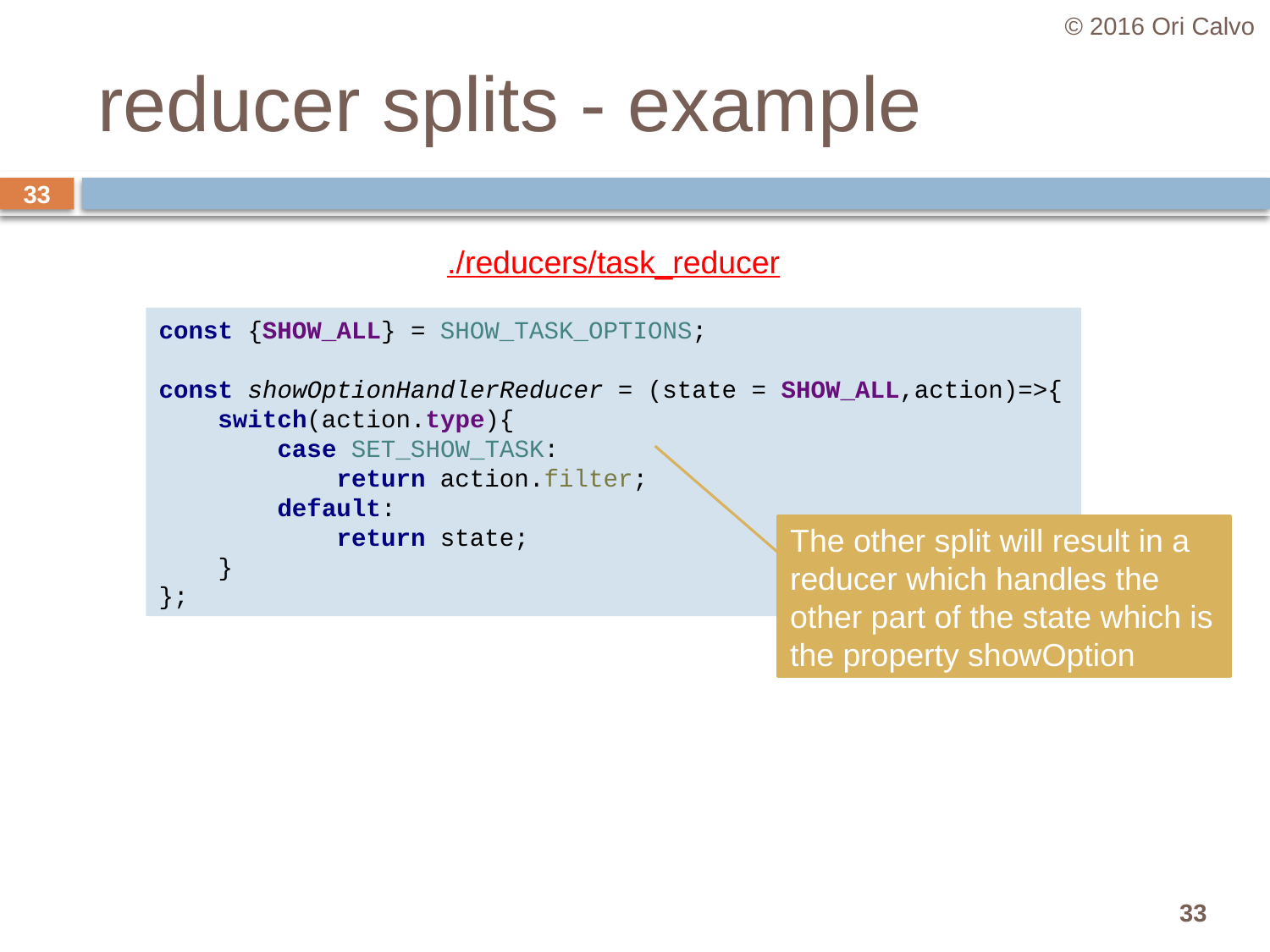

© 2016 Ori Calvo
# reducer splits - example
33
./reducers/task_reducer
const {SHOW_ALL} = SHOW_TASK_OPTIONS;
const showOptionHandlerReducer = (state = SHOW_ALL,action)=>{
    switch(action.type){
        case SET_SHOW_TASK:
            return action.filter;
        default:
            return state;
    }
};
The other split will result in a reducer which handles the other part of the state which is the property showOption